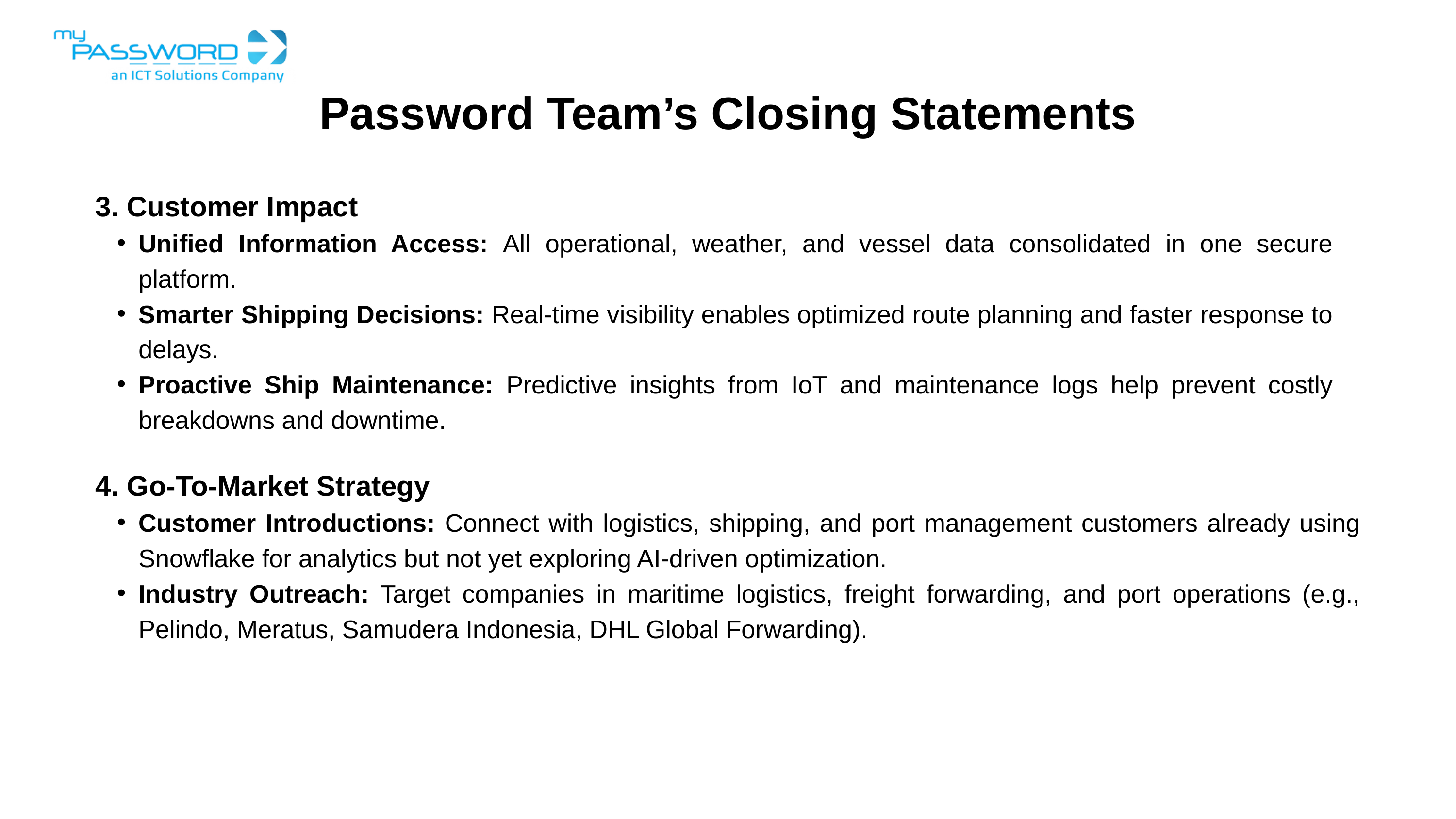

Password Team’s Closing Statements
3. Customer Impact
Unified Information Access: All operational, weather, and vessel data consolidated in one secure platform.
Smarter Shipping Decisions: Real-time visibility enables optimized route planning and faster response to delays.
Proactive Ship Maintenance: Predictive insights from IoT and maintenance logs help prevent costly breakdowns and downtime.
4. Go-To-Market Strategy
Customer Introductions: Connect with logistics, shipping, and port management customers already using Snowflake for analytics but not yet exploring AI-driven optimization.
Industry Outreach: Target companies in maritime logistics, freight forwarding, and port operations (e.g., Pelindo, Meratus, Samudera Indonesia, DHL Global Forwarding).